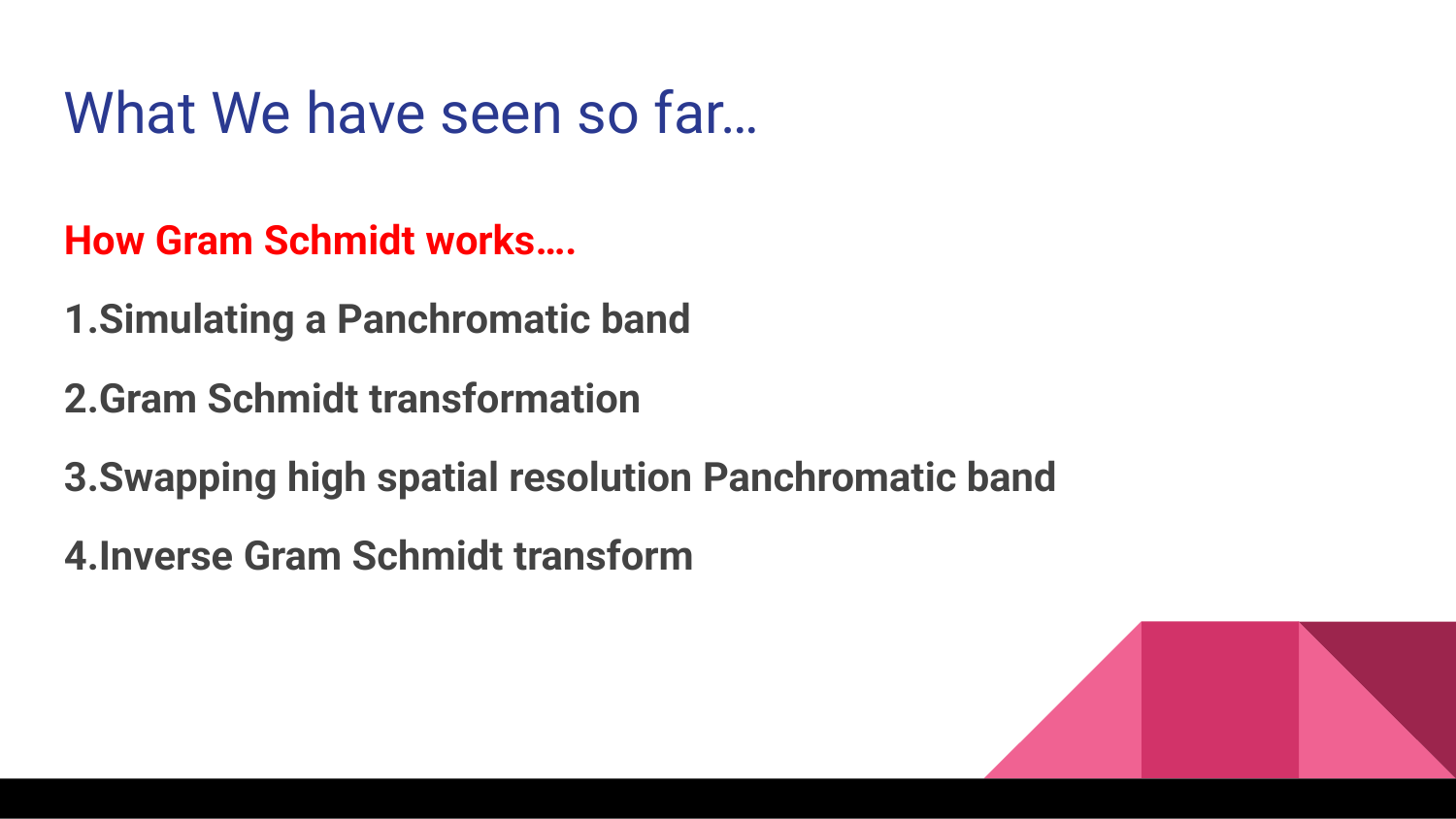

What We have seen so far…
How Gram Schmidt works….
1.Simulating a Panchromatic band
2.Gram Schmidt transformation
3.Swapping high spatial resolution Panchromatic band
4.Inverse Gram Schmidt transform